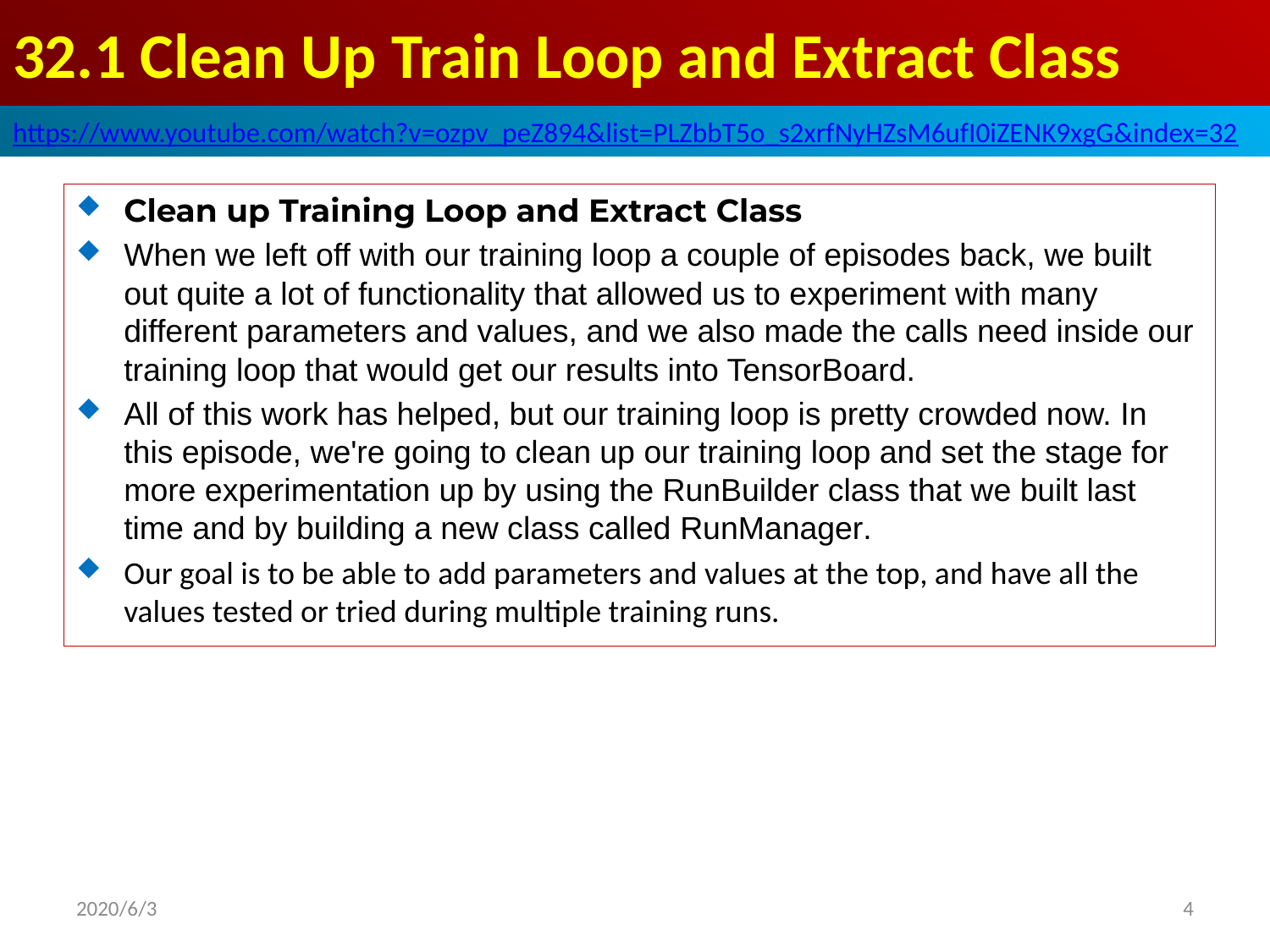

# 32.1 Clean Up Train Loop and Extract Class
https://www.youtube.com/watch?v=ozpv_peZ894&list=PLZbbT5o_s2xrfNyHZsM6ufI0iZENK9xgG&index=32
Clean up Training Loop and Extract Class
When we left off with our training loop a couple of episodes back, we built out quite a lot of functionality that allowed us to experiment with many different parameters and values, and we also made the calls need inside our training loop that would get our results into TensorBoard.
All of this work has helped, but our training loop is pretty crowded now. In this episode, we're going to clean up our training loop and set the stage for more experimentation up by using the RunBuilder class that we built last time and by building a new class called RunManager.
Our goal is to be able to add parameters and values at the top, and have all the values tested or tried during multiple training runs.

2020/6/3
4